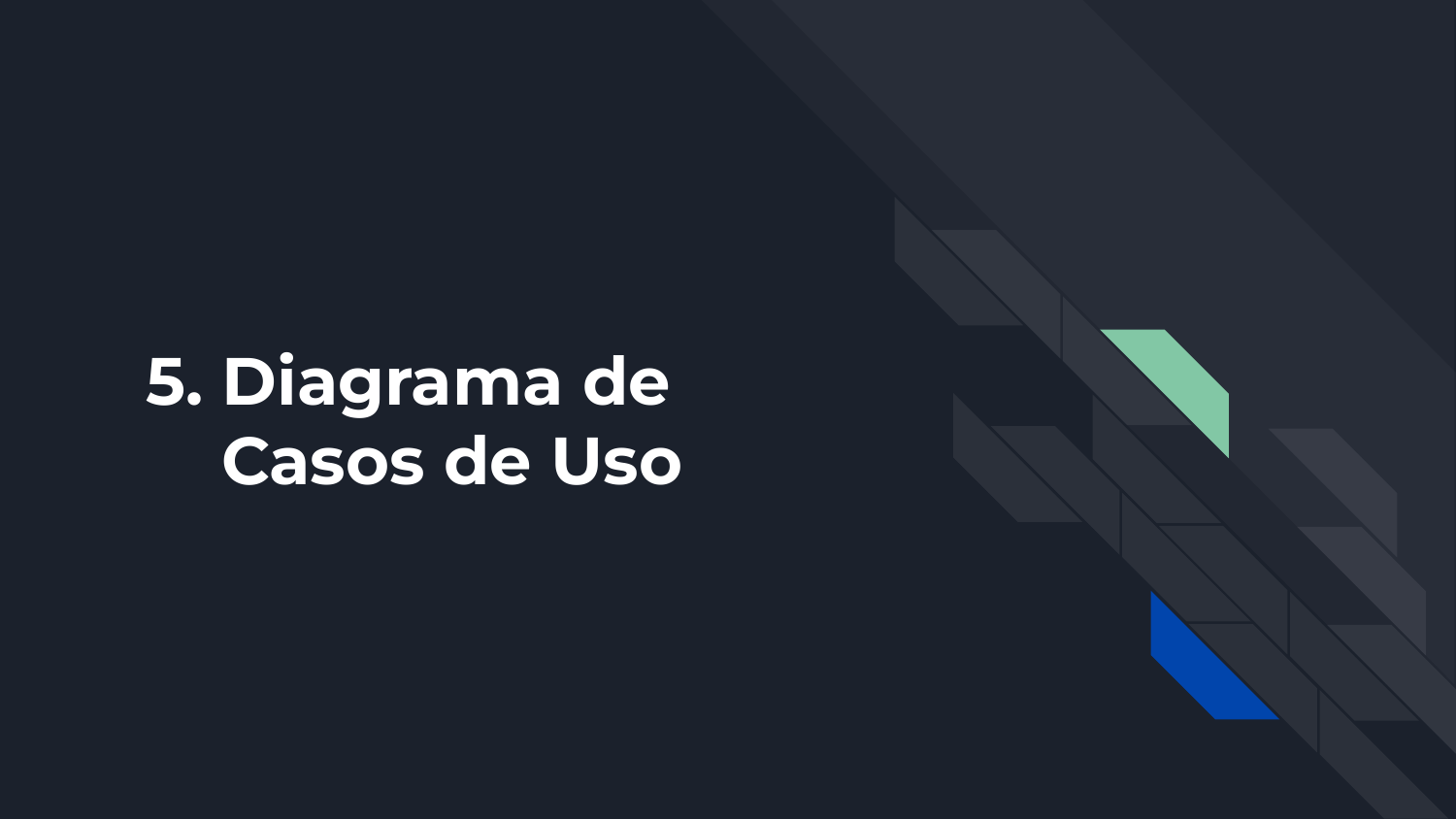

# 5. Diagrama de
    Casos de Uso